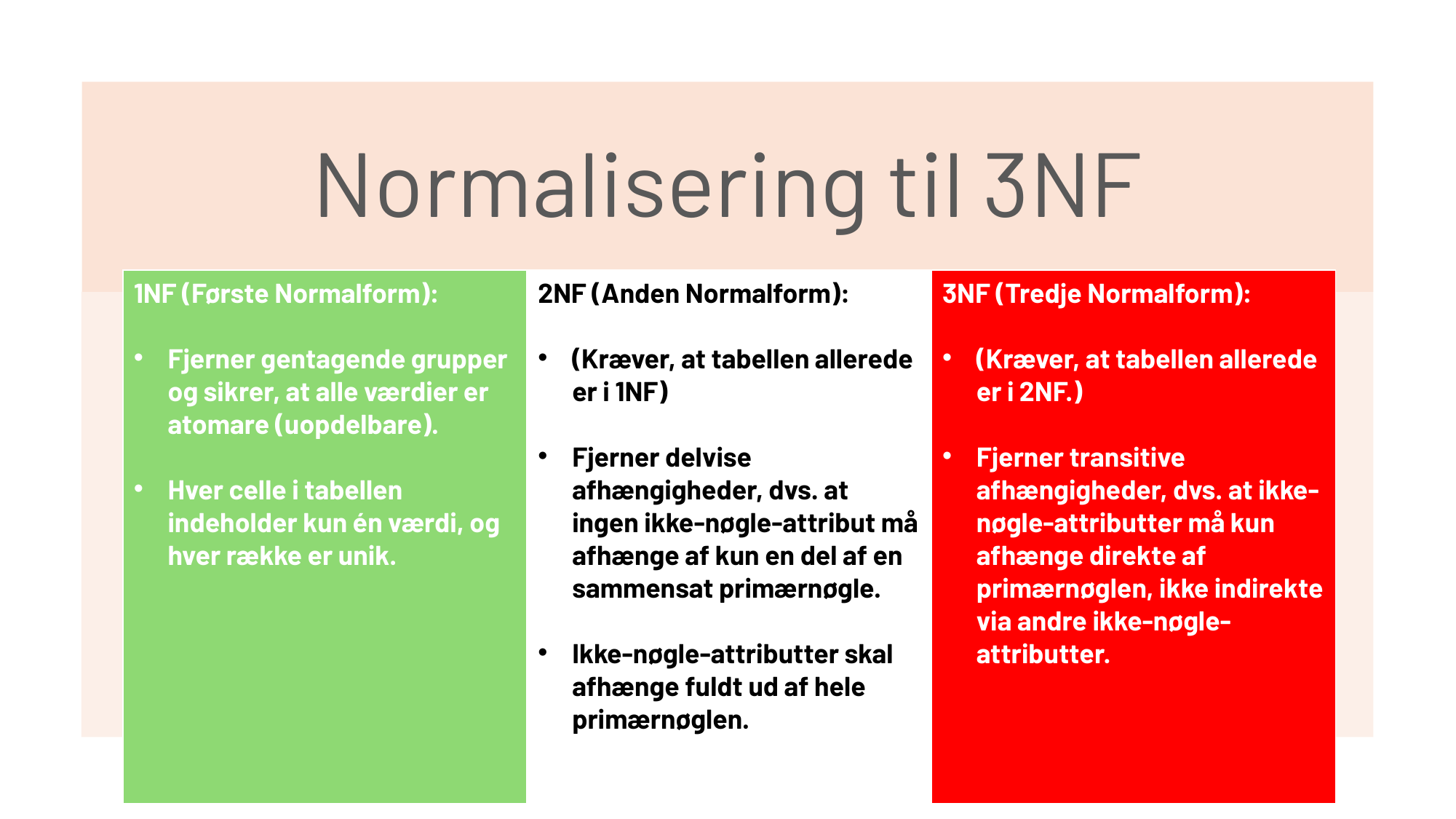

# Normalisering til 3NF
| 1NF (Første Normalform): Fjerner gentagende grupper og sikrer, at alle værdier er atomare (uopdelbare). Hver celle i tabellen indeholder kun én værdi, og hver række er unik. | 2NF (Anden Normalform): (Kræver, at tabellen allerede er i 1NF) Fjerner delvise afhængigheder, dvs. at ingen ikke-nøgle-attribut må afhænge af kun en del af en sammensat primærnøgle. Ikke-nøgle-attributter skal afhænge fuldt ud af hele primærnøglen. | 3NF (Tredje Normalform): (Kræver, at tabellen allerede er i 2NF.) Fjerner transitive afhængigheder, dvs. at ikke-nøgle-attributter må kun afhænge direkte af primærnøglen, ikke indirekte via andre ikke-nøgle-attributter. |
| --- | --- | --- |